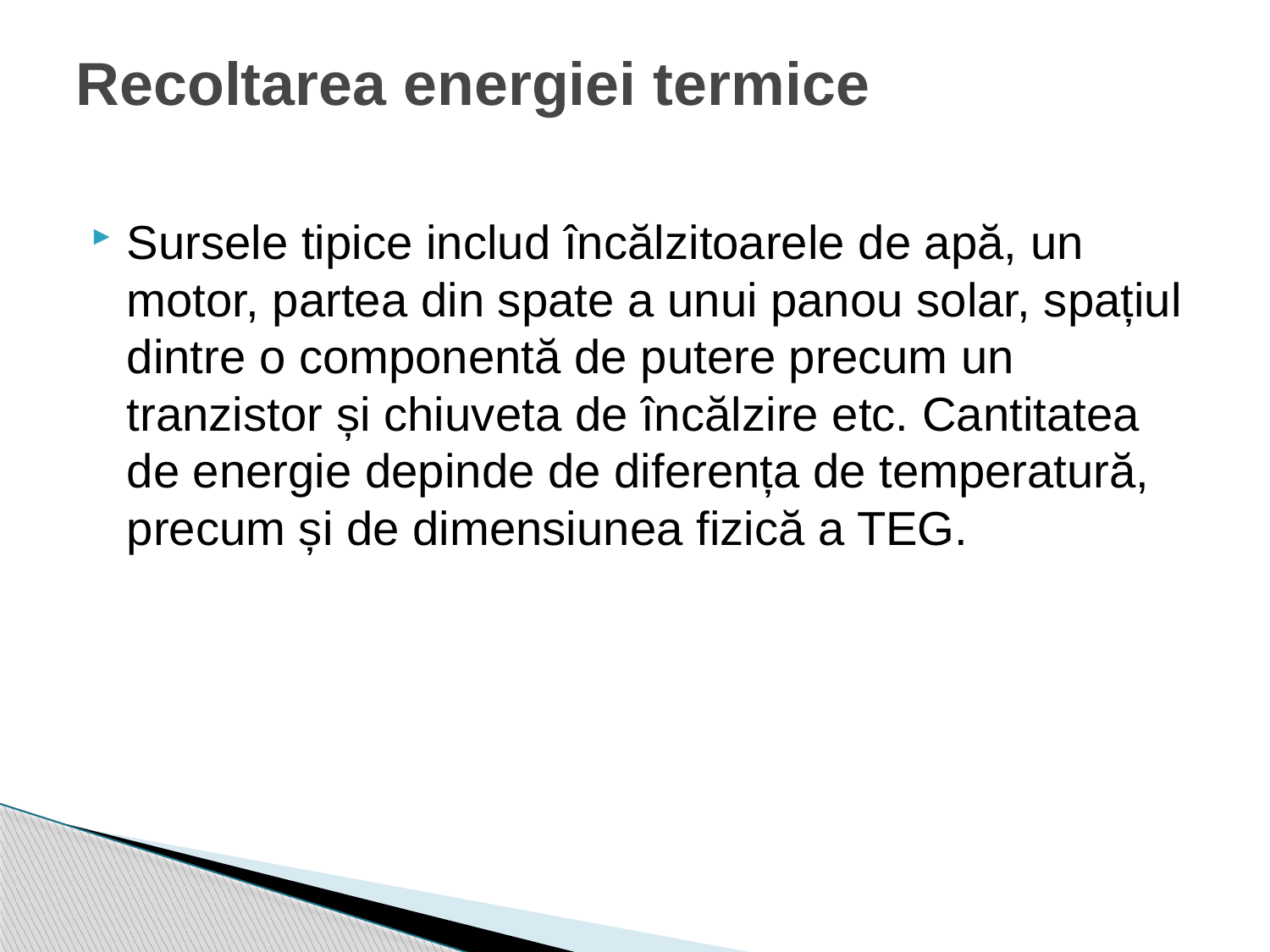

# Recoltarea energiei termice
Sursele tipice includ încălzitoarele de apă, un motor, partea din spate a unui panou solar, spațiul dintre o componentă de putere precum un tranzistor și chiuveta de încălzire etc. Cantitatea de energie depinde de diferența de temperatură, precum și de dimensiunea fizică a TEG.